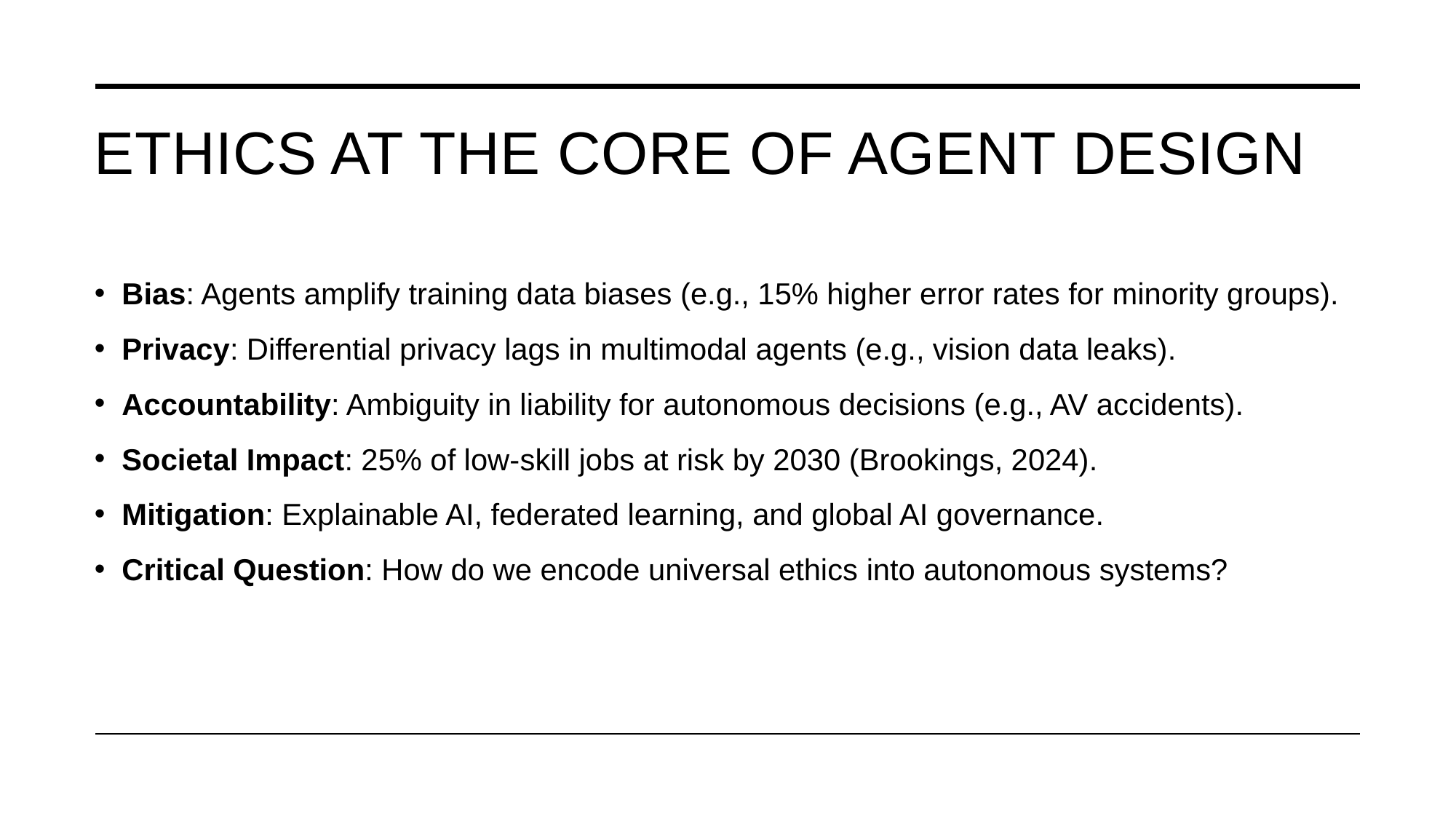

# Ethics at the Core of Agent Design
Bias: Agents amplify training data biases (e.g., 15% higher error rates for minority groups).
Privacy: Differential privacy lags in multimodal agents (e.g., vision data leaks).
Accountability: Ambiguity in liability for autonomous decisions (e.g., AV accidents).
Societal Impact: 25% of low-skill jobs at risk by 2030 (Brookings, 2024).
Mitigation: Explainable AI, federated learning, and global AI governance.
Critical Question: How do we encode universal ethics into autonomous systems?